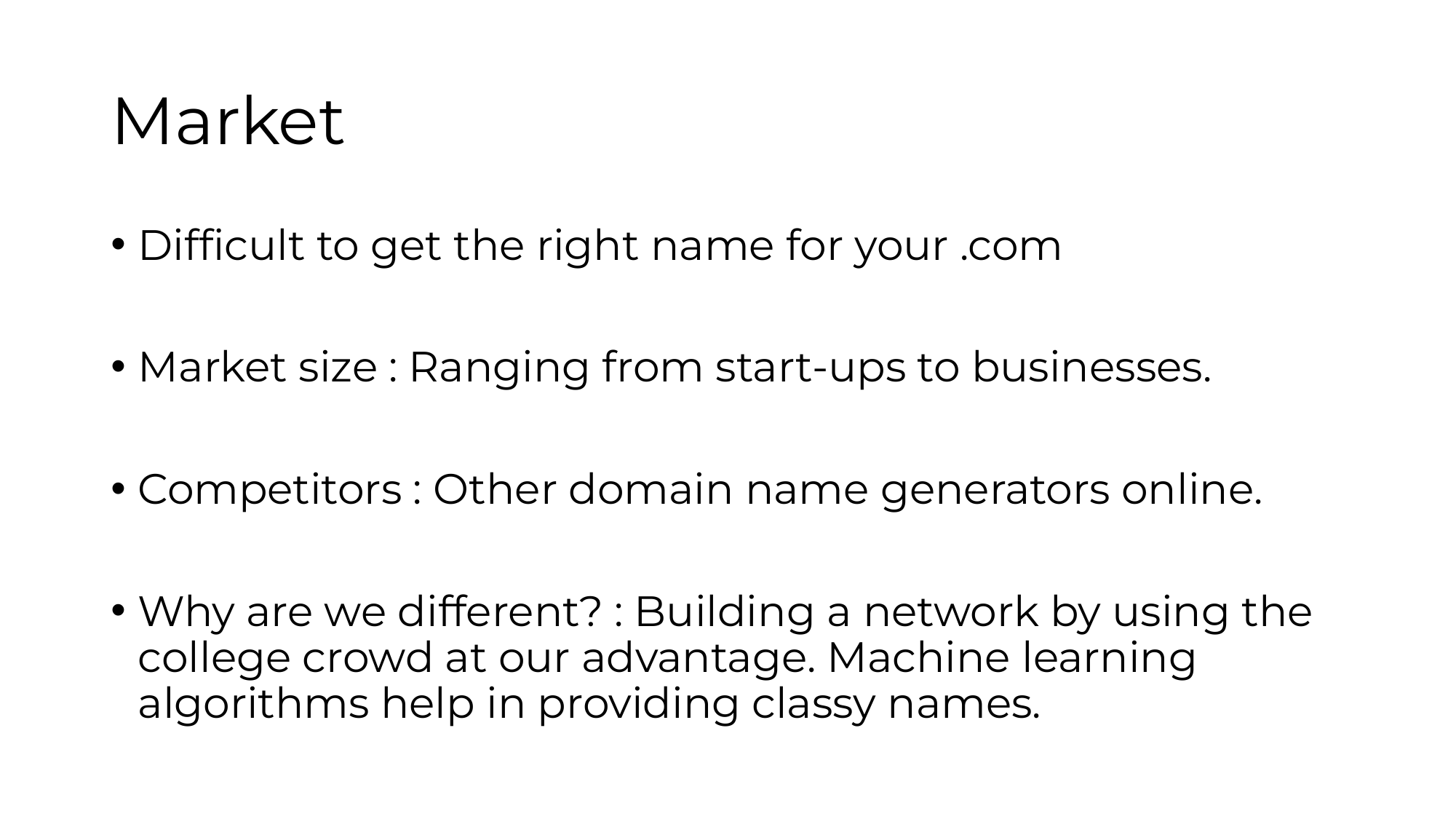

# Market
Difficult to get the right name for your .com

Market size : Ranging from start-ups to businesses.

Competitors : Other domain name generators online.

Why are we different? : Building a network by using the college crowd at our advantage. Machine learning algorithms help in providing classy names.